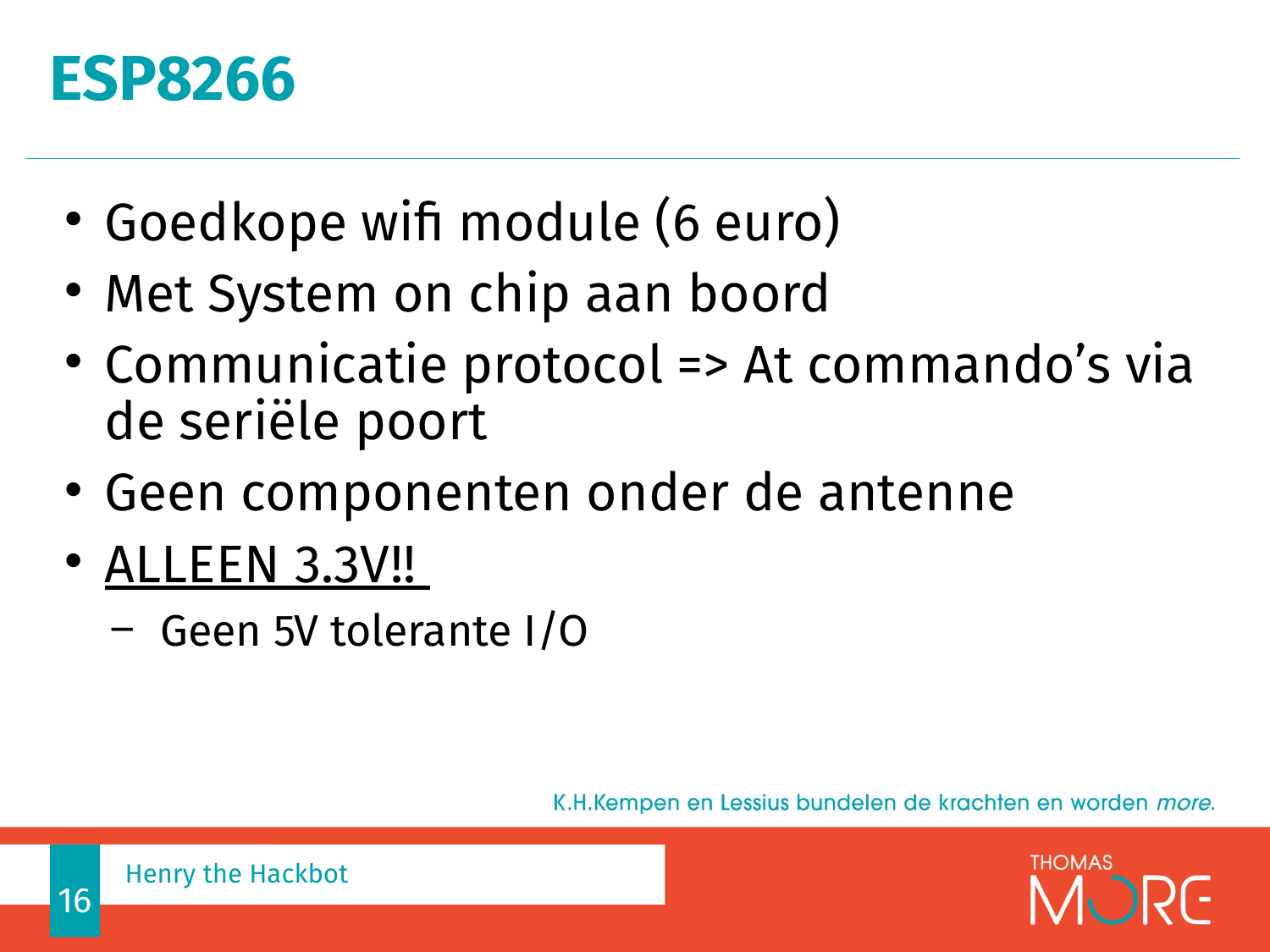

# ESP8266
Goedkope wifi module (6 euro)
Met System on chip aan boord
Communicatie protocol => At commando’s via de seriële poort
Geen componenten onder de antenne
ALLEEN 3.3V!!
Geen 5V tolerante I/O
16
Henry the Hackbot